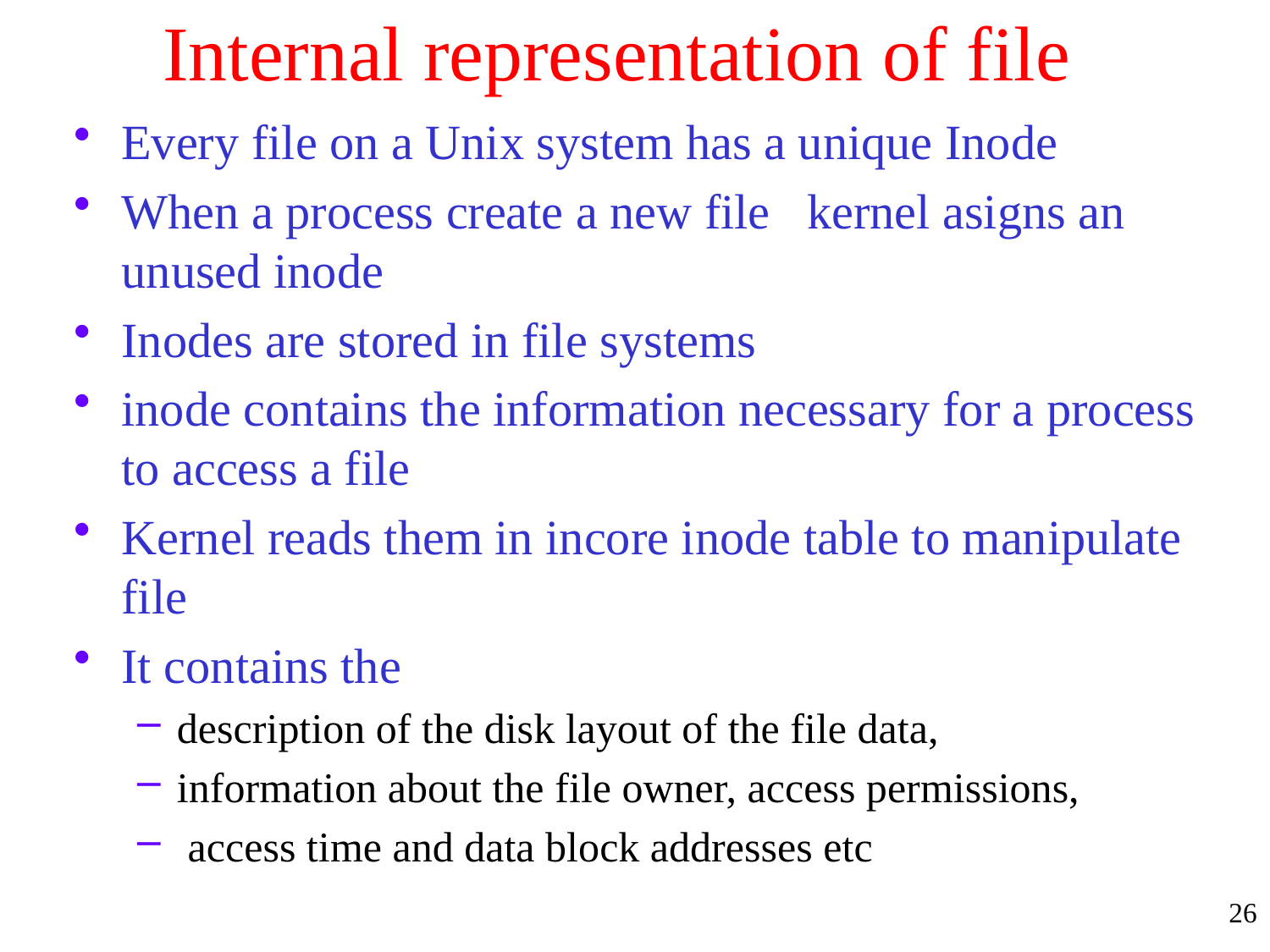

# Internal representation of file
Every file on a Unix system has a unique Inode
When a process create a new file   kernel asigns an unused inode
Inodes are stored in file systems
inode contains the information necessary for a process to access a file
Kernel reads them in incore inode table to manipulate file
It contains the
description of the disk layout of the file data,
information about the file owner, access permissions,
 access time and data block addresses etc
26